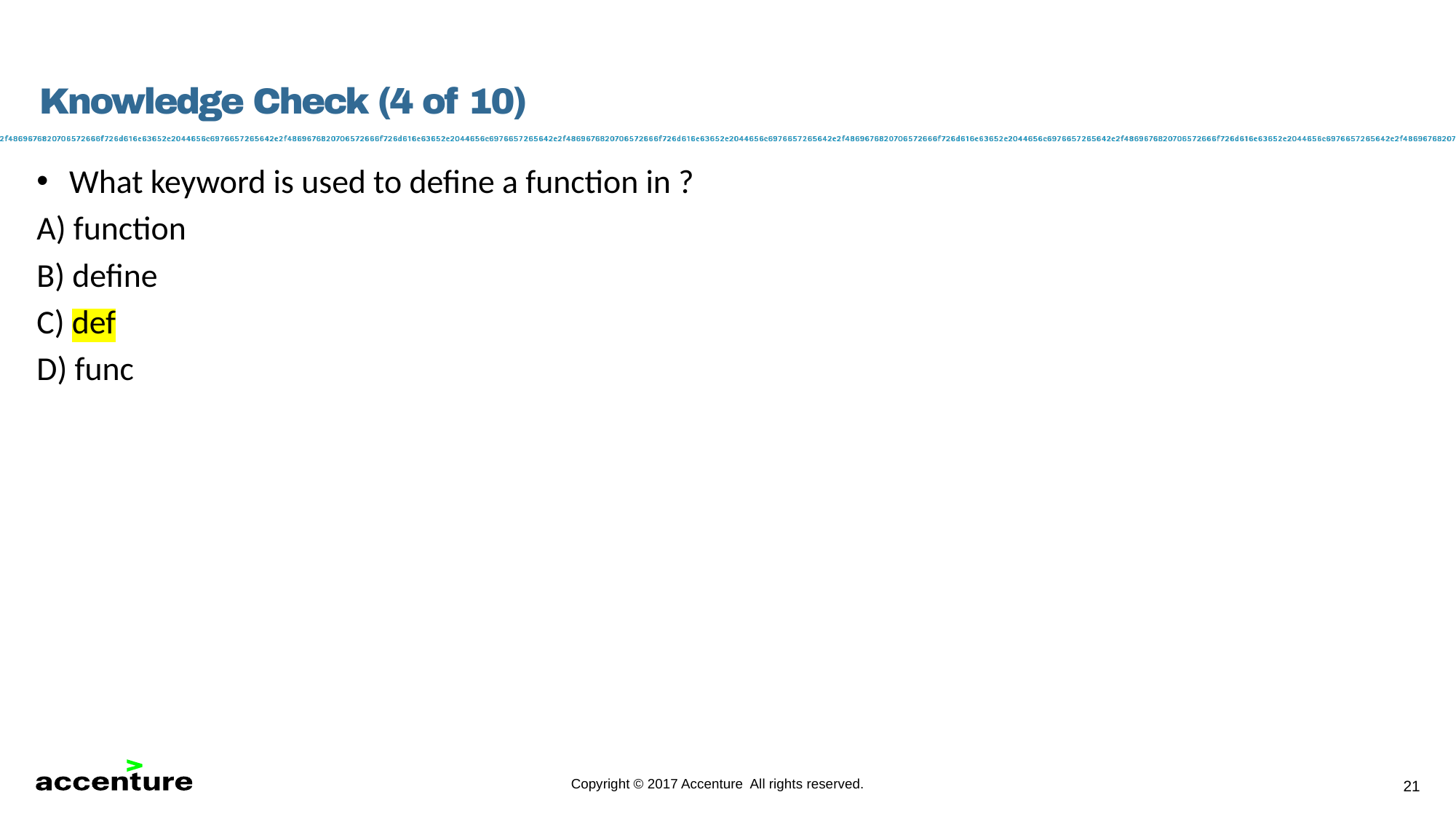

Knowledge Check (4 of 10)
What keyword is used to define a function in ?
A) function
B) define
C) def
D) func

21